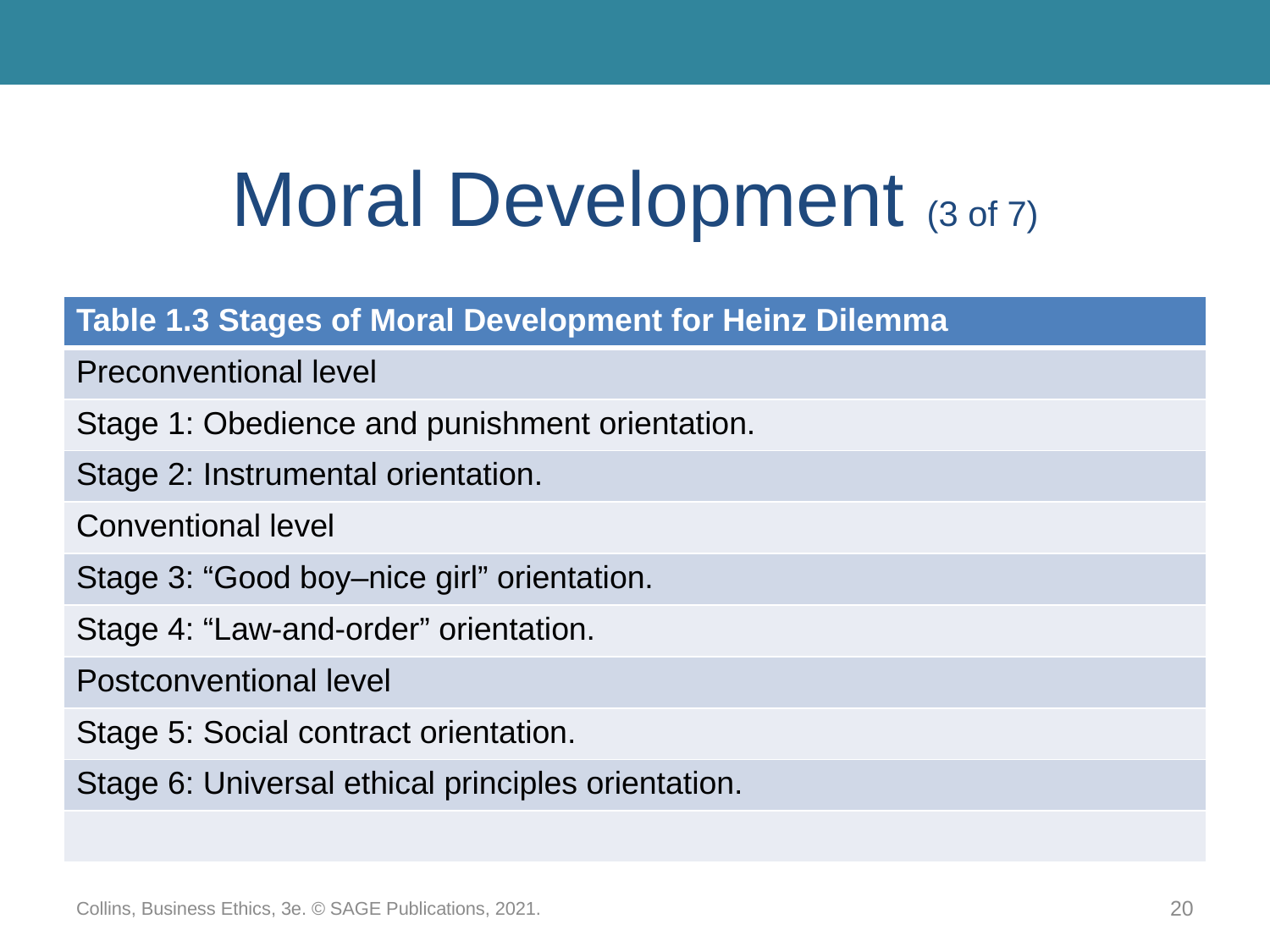

# Moral Development (3 of 7)
| Table 1.3 Stages of Moral Development for Heinz Dilemma |
| --- |
| Preconventional level |
| Stage 1: Obedience and punishment orientation. |
| Stage 2: Instrumental orientation. |
| Conventional level |
| Stage 3: “Good boy–nice girl” orientation. |
| Stage 4: “Law-and-order” orientation. |
| Postconventional level |
| Stage 5: Social contract orientation. |
| Stage 6: Universal ethical principles orientation. |
|  |
Collins, Business Ethics, 3e. © SAGE Publications, 2021.
20